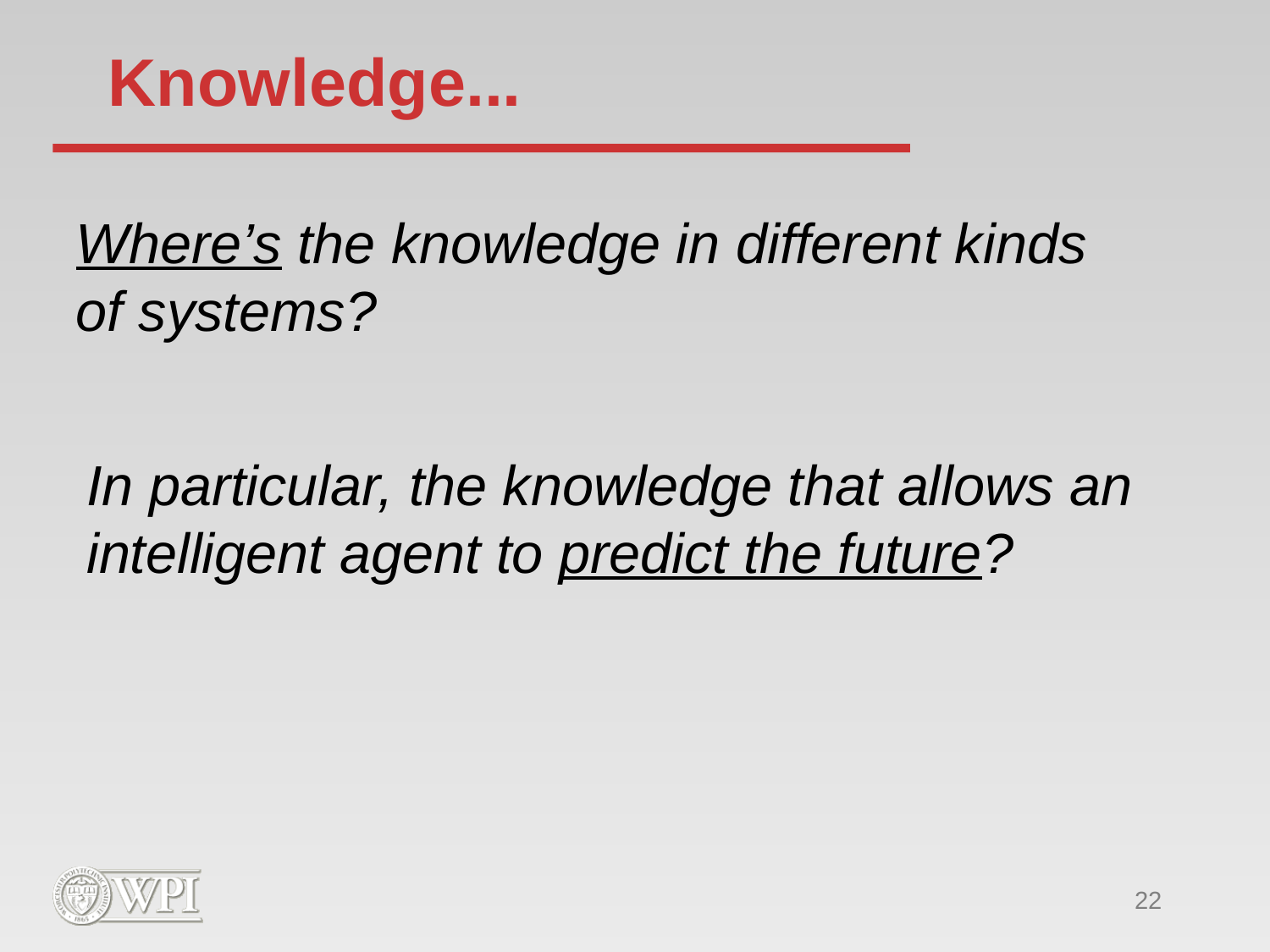

# Knowledge...
Where’s the knowledge in different kinds of systems?
In particular, the knowledge that allows an intelligent agent to predict the future?
22